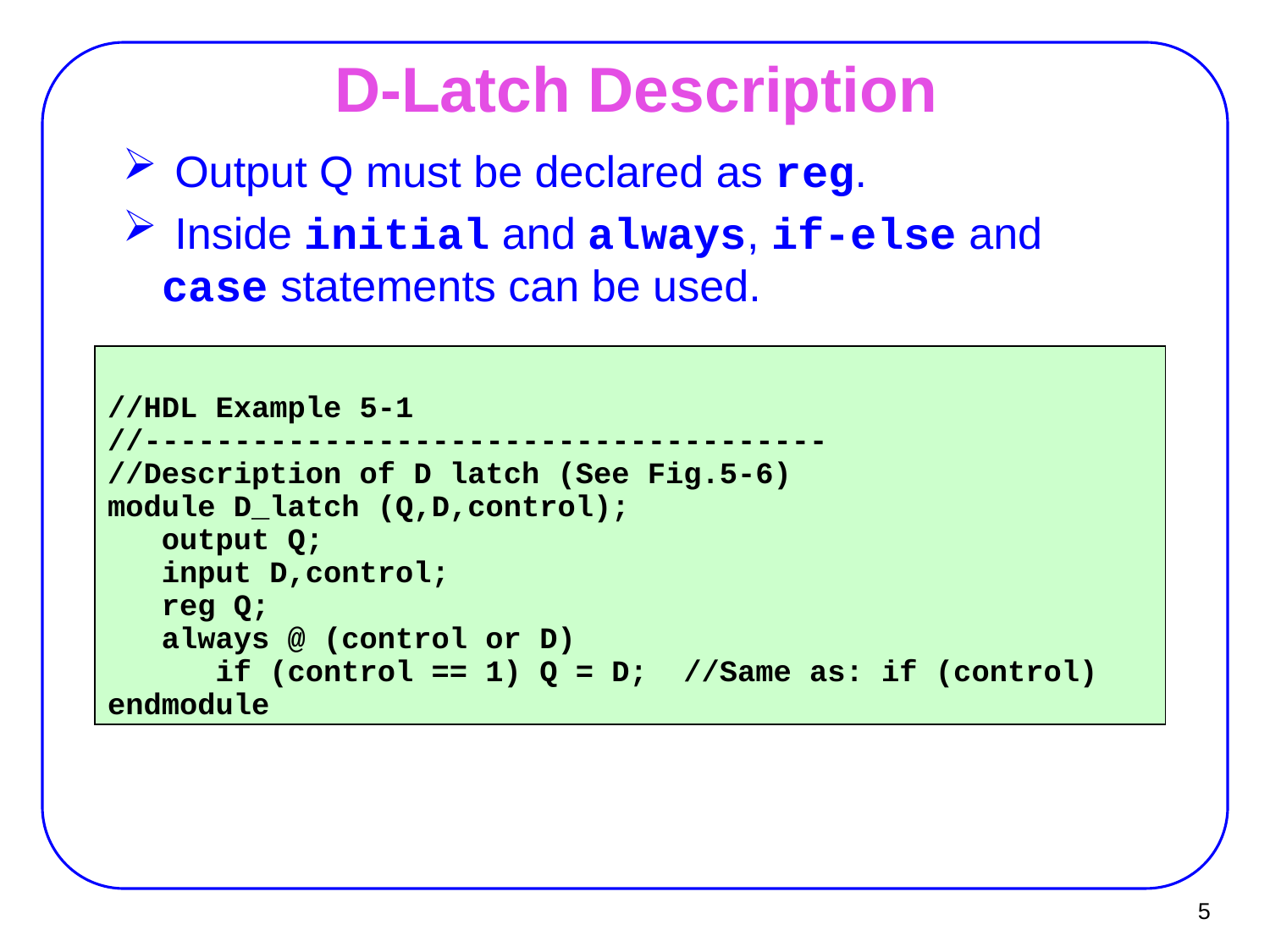

# D-Latch Description
 Output Q must be declared as reg.
 Inside initial and always, if-else and case statements can be used.

//HDL Example 5-1
//--------------------------------------
//Description of D latch (See Fig.5-6)
module D_latch (Q,D,control);
   output Q;
   input D,control;
   reg Q;
   always @ (control or D)
      if (control == 1) Q = D;  //Same as: if (control)
endmodule
5